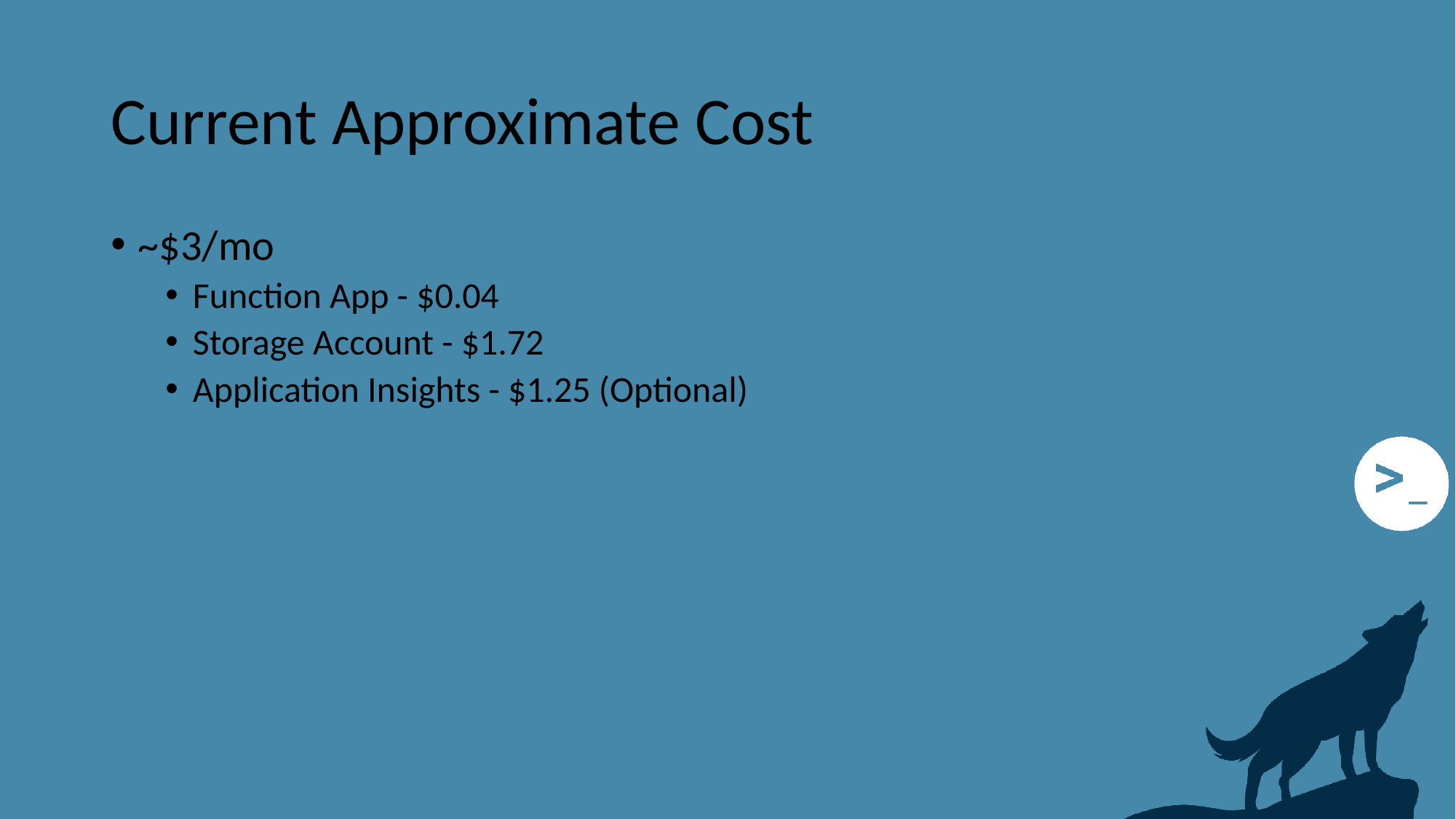

# Current Approximate Cost
~$3/mo
Function App - $0.04
Storage Account - $1.72
Application Insights - $1.25 (Optional)